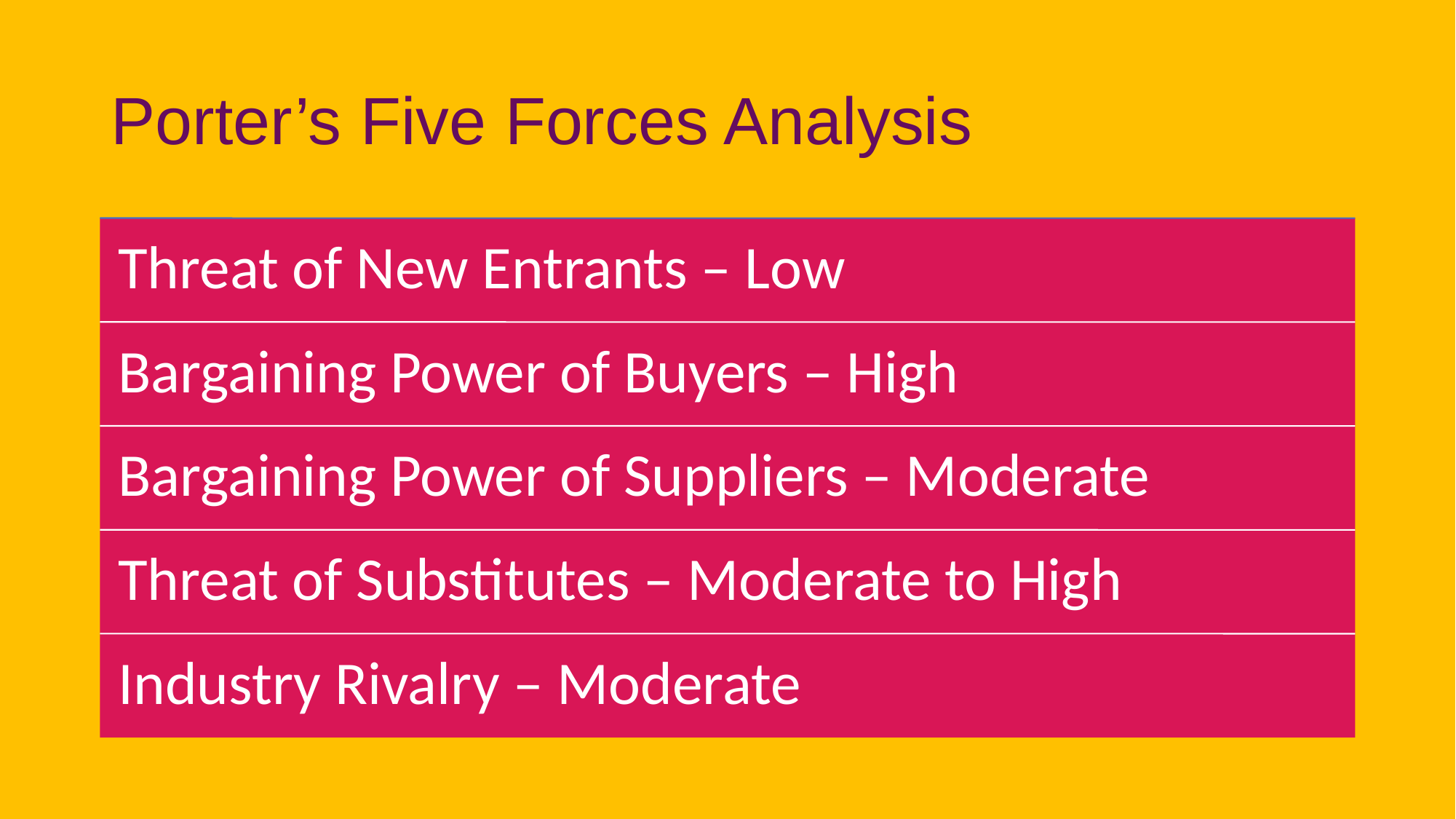

# Porter’s Five Forces Analysis
Threat of New Entrants – Low
Bargaining Power of Buyers – High
Bargaining Power of Suppliers – Moderate
Threat of Substitutes – Moderate to High
Industry Rivalry – Moderate